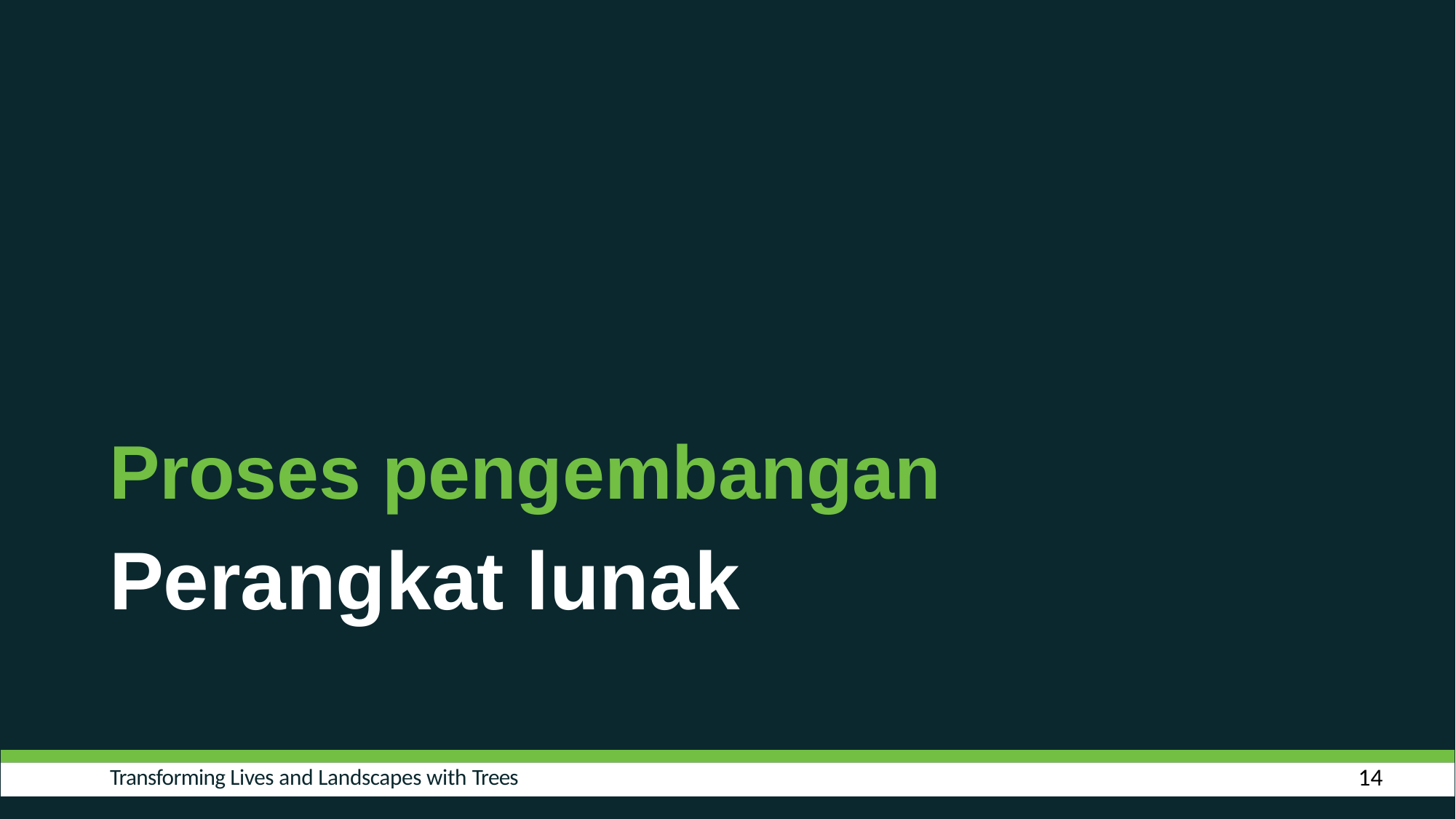

Proses pengembangan
Perangkat lunak

14

Transforming Lives and Landscapes with Trees